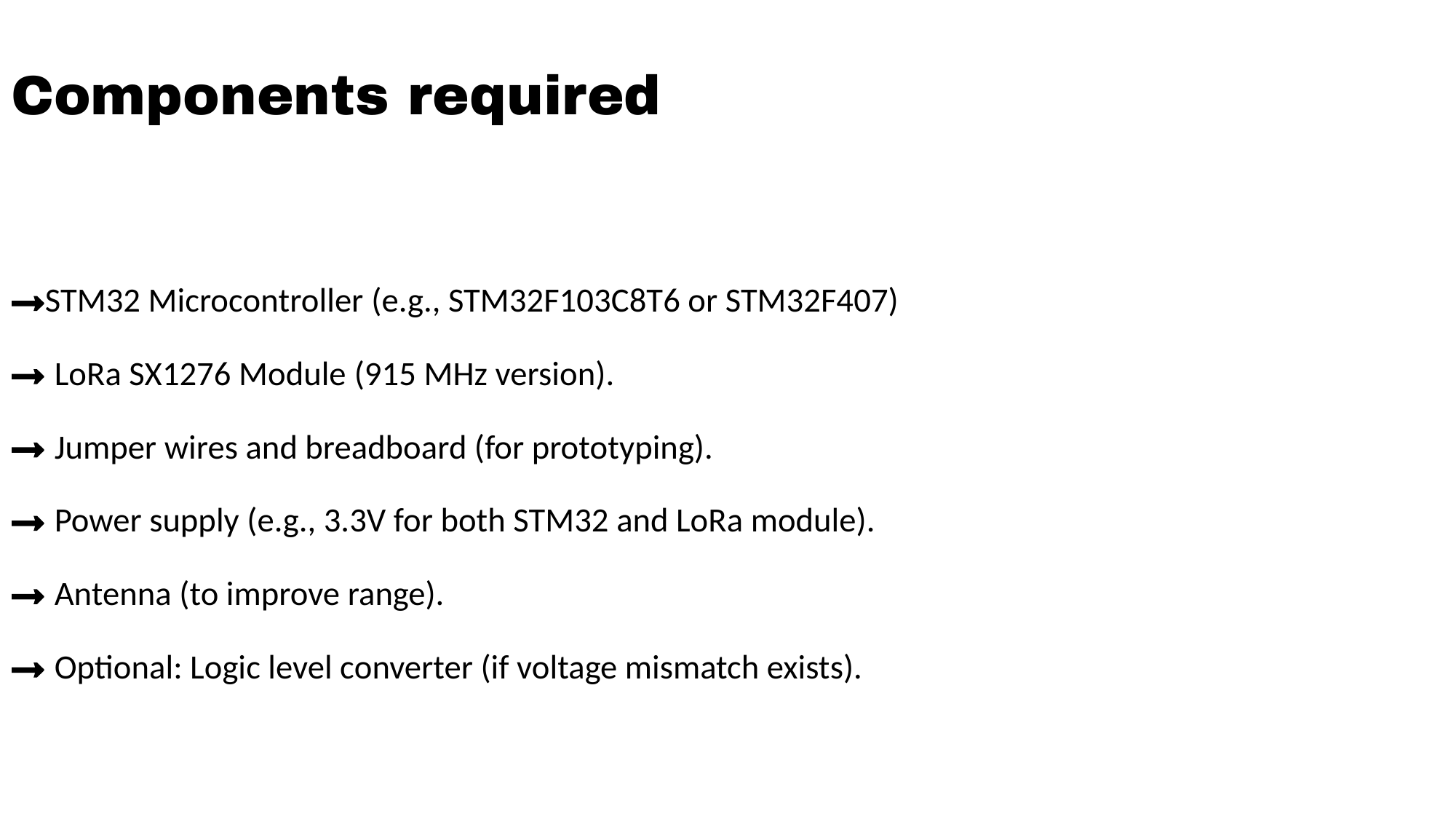

# Components required →STM32 Microcontroller (e.g., STM32F103C8T6 or STM32F407) → LoRa SX1276 Module (915 MHz version). → Jumper wires and breadboard (for prototyping). → Power supply (e.g., 3.3V for both STM32 and LoRa module). → Antenna (to improve range). → Optional: Logic level converter (if voltage mismatch exists).